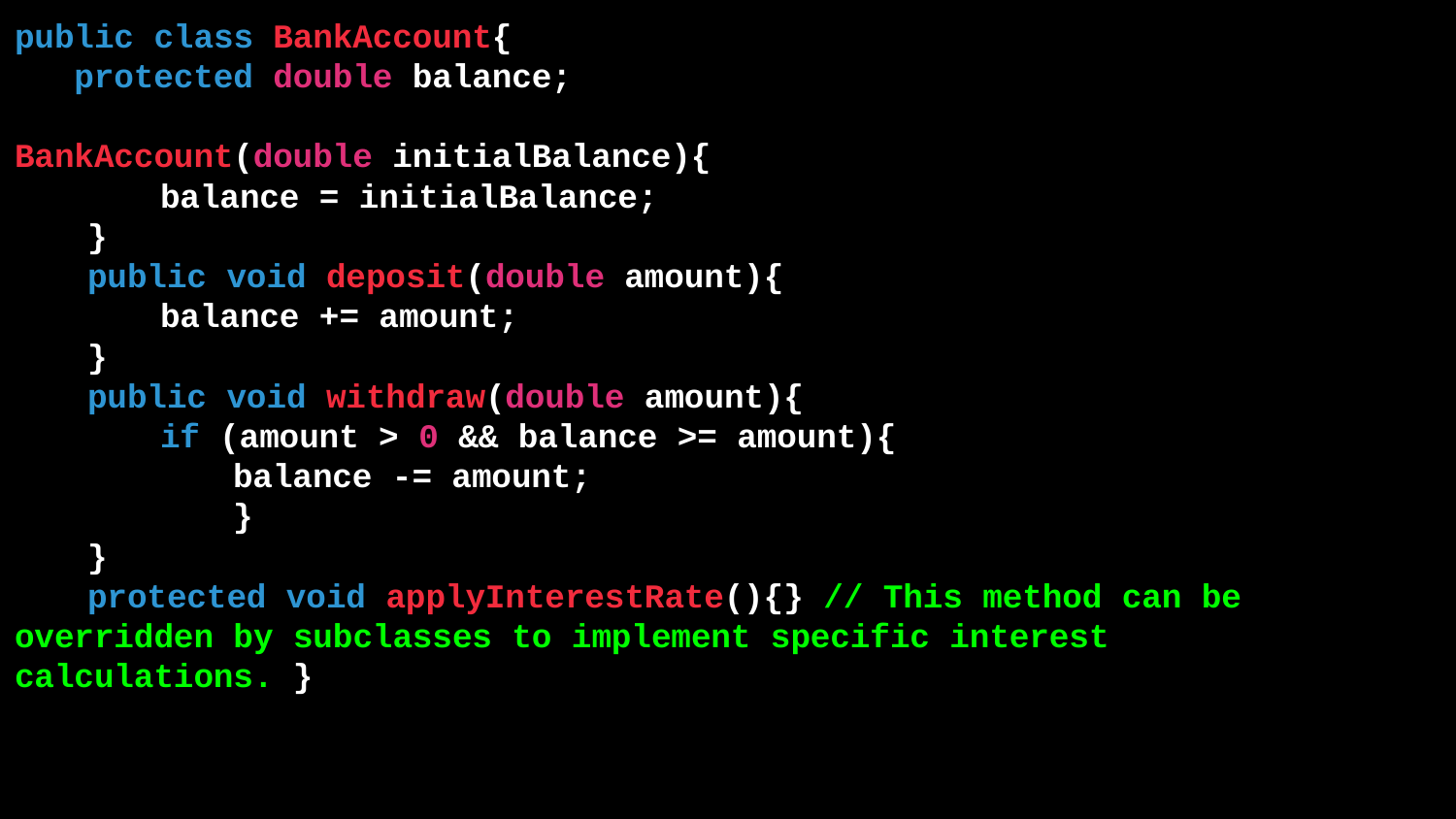

public class BankAccount{
   protected double balance;

BankAccount(double initialBalance){
balance = initialBalance;
}
public void deposit(double amount){
balance += amount;
}
public void withdraw(double amount){
if (amount > 0 && balance >= amount){
balance -= amount;
}
}
protected void applyInterestRate(){} // This method can be overridden by subclasses to implement specific interest calculations. }